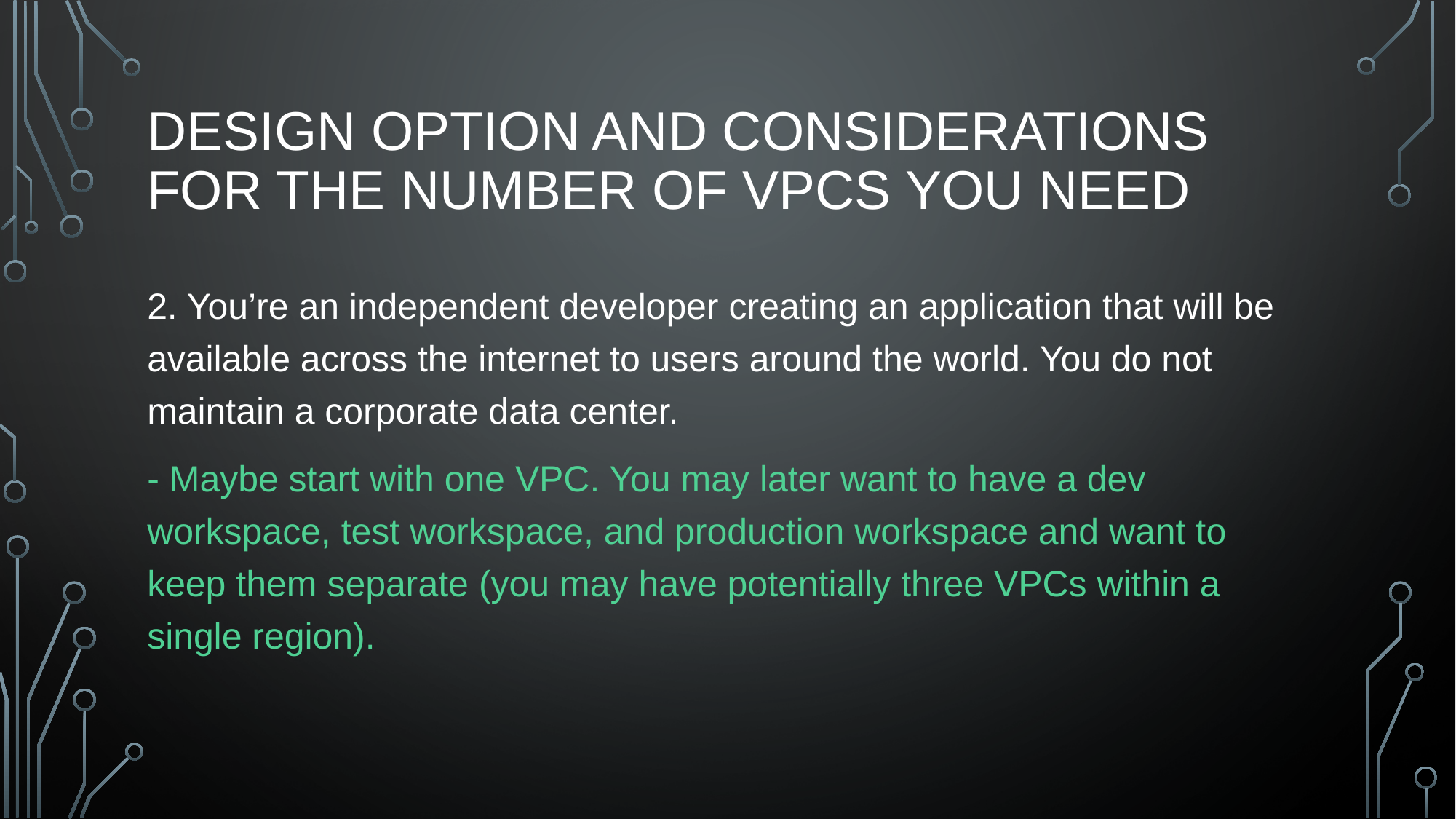

# Design Option and Considerations for the Number of VPCs you need
2. You’re an independent developer creating an application that will be available across the internet to users around the world. You do not maintain a corporate data center.
- Maybe start with one VPC. You may later want to have a dev workspace, test workspace, and production workspace and want to keep them separate (you may have potentially three VPCs within a single region).